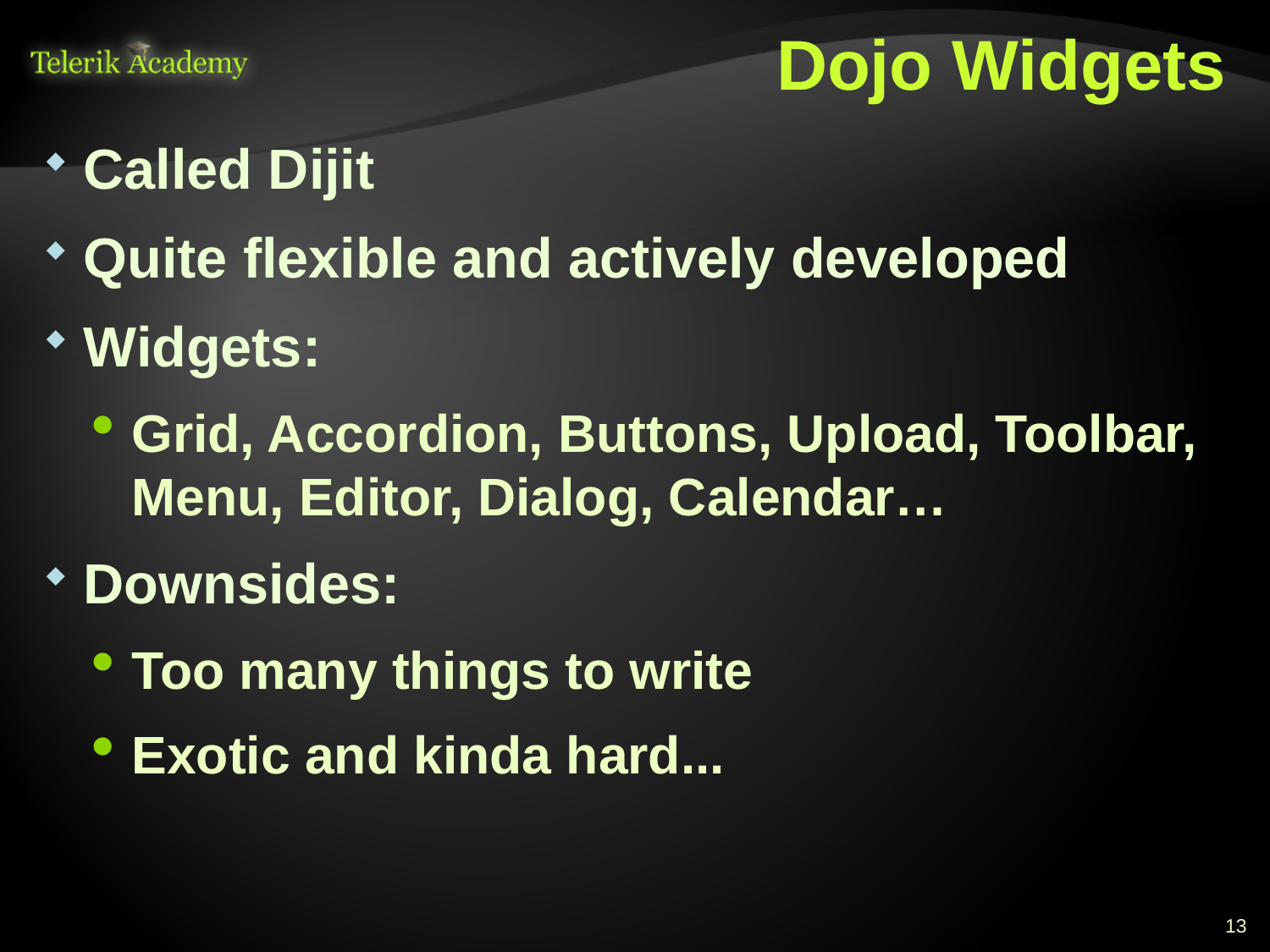

# Dojo Widgets
Called Dijit
Quite flexible and actively developed
Widgets:
Grid, Accordion, Buttons, Upload, Toolbar, Menu, Editor, Dialog, Calendar…
Downsides:
Too many things to write
Exotic and kinda hard...
13